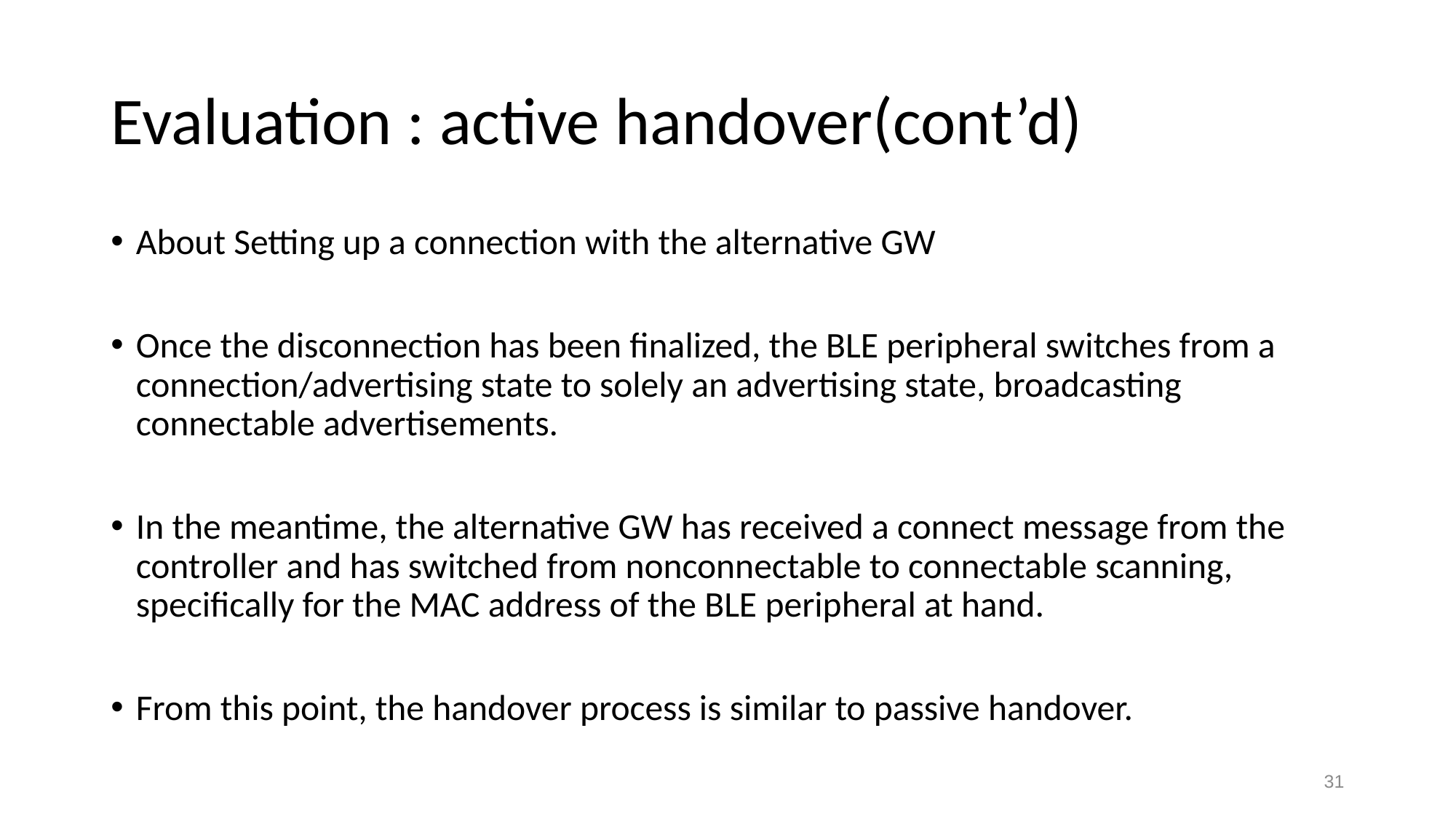

# Evaluation : active handover(cont’d)
About Setting up a connection with the alternative GW

Once the disconnection has been finalized, the BLE peripheral switches from a connection/advertising state to solely an advertising state, broadcasting connectable advertisements.

In the meantime, the alternative GW has received a connect message from the controller and has switched from nonconnectable to connectable scanning, specifically for the MAC address of the BLE peripheral at hand.

From this point, the handover process is similar to passive handover.
31